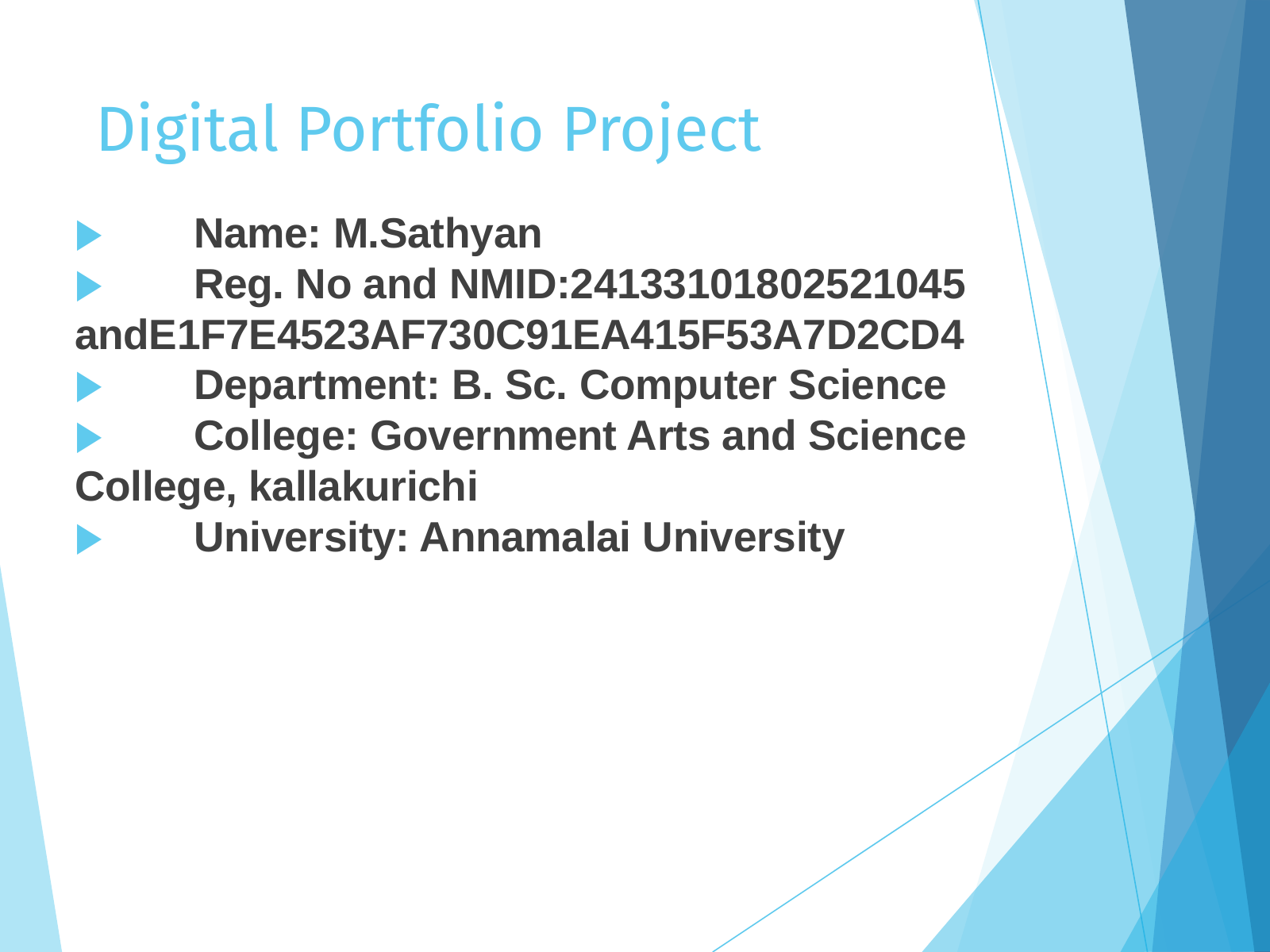

Digital Portfolio Project
▶	Name: M.Sathyan
▶	Reg. No and NMID:24133101802521045 andE1F7E4523AF730C91EA415F53A7D2CD4
▶	Department: B. Sc. Computer Science
▶	College: Government Arts and Science College, kallakurichi
▶	University: Annamalai University